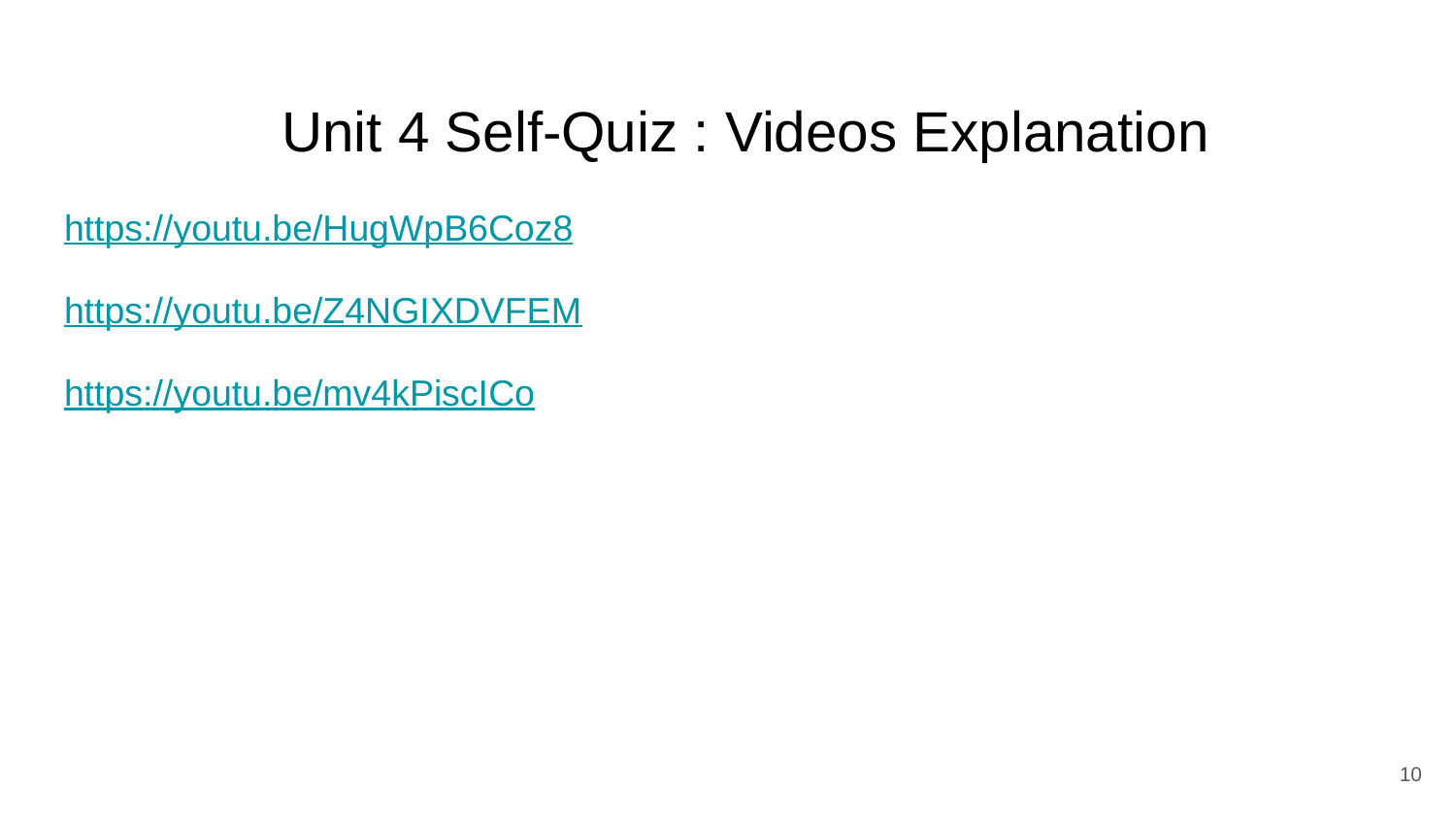

# Unit 4 Self-Quiz : Videos Explanation

https://youtu.be/HugWpB6Coz8
https://youtu.be/Z4NGIXDVFEM
https://youtu.be/mv4kPiscICo

10